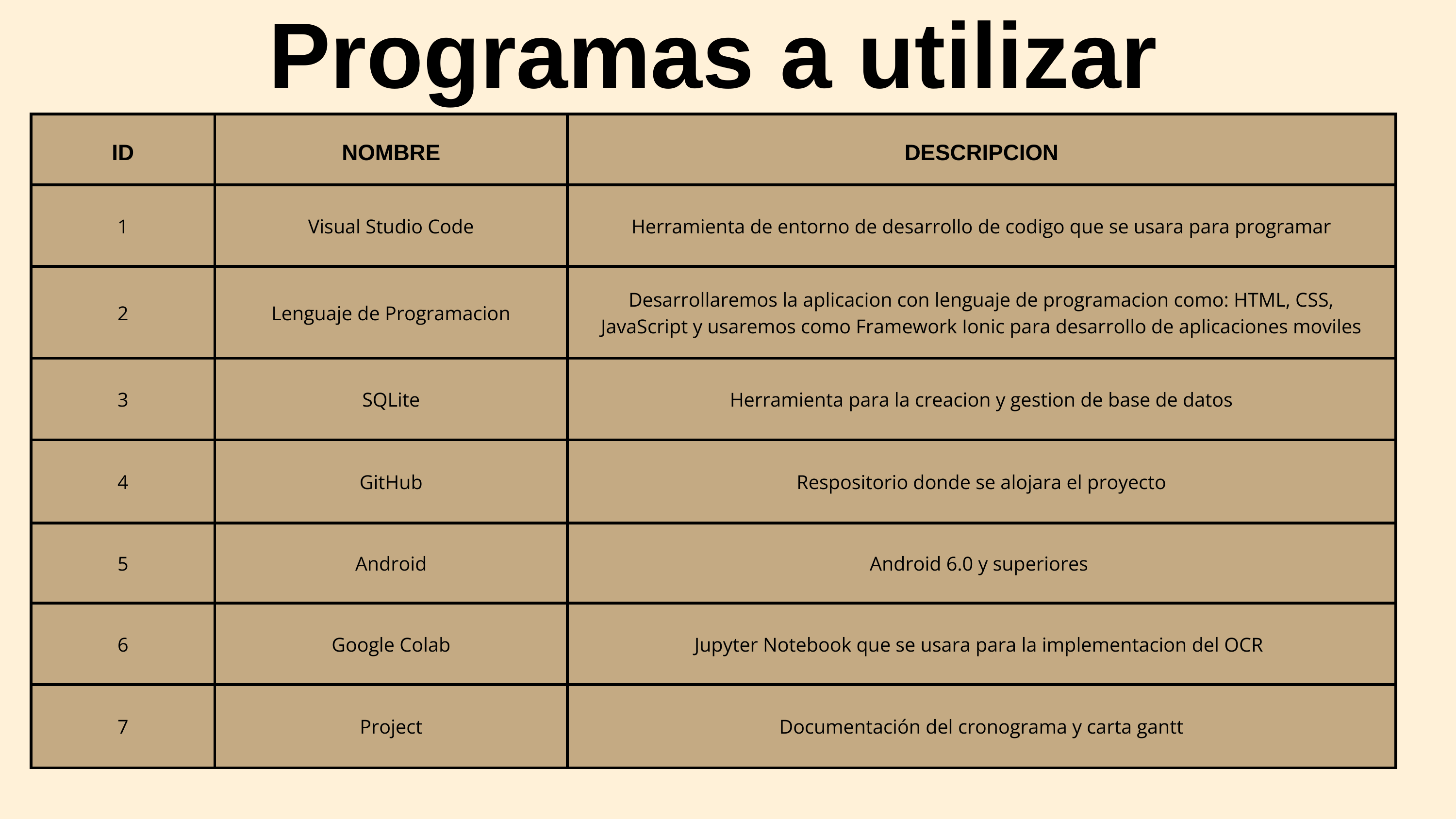

Programas a utilizar

| ID | NOMBRE | DESCRIPCION |
| --- | --- | --- |
| 1 | Visual Studio Code | Herramienta de entorno de desarrollo de codigo que se usara para programar |
| 2 | Lenguaje de Programacion | Desarrollaremos la aplicacion con lenguaje de programacion como: HTML, CSS, JavaScript y usaremos como Framework Ionic para desarrollo de aplicaciones moviles |
| 3 | SQLite | Herramienta para la creacion y gestion de base de datos |
| 4 | GitHub | Respositorio donde se alojara el proyecto |
| 5 | Android | Android 6.0 y superiores |
| 6 | Google Colab | Jupyter Notebook que se usara para la implementacion del OCR |
| 7 | Project | Documentación del cronograma y carta gantt |